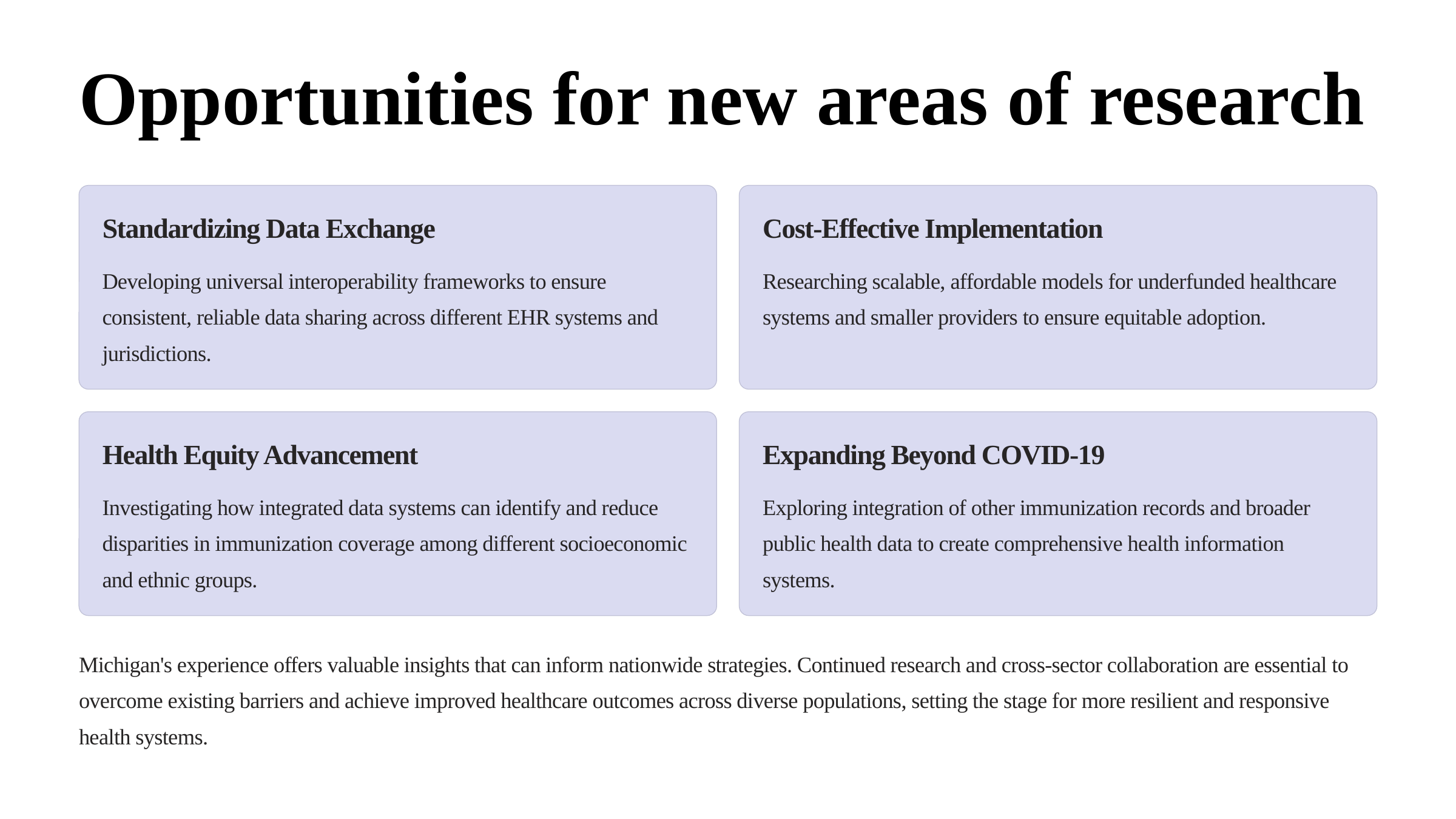

Opportunities for new areas of research

Standardizing Data Exchange
Cost-Effective Implementation
Developing universal interoperability frameworks to ensure consistent, reliable data sharing across different EHR systems and jurisdictions.
Researching scalable, affordable models for underfunded healthcare systems and smaller providers to ensure equitable adoption.

Health Equity Advancement
Expanding Beyond COVID-19
Investigating how integrated data systems can identify and reduce disparities in immunization coverage among different socioeconomic and ethnic groups.
Exploring integration of other immunization records and broader public health data to create comprehensive health information systems.
Michigan's experience offers valuable insights that can inform nationwide strategies. Continued research and cross-sector collaboration are essential to overcome existing barriers and achieve improved healthcare outcomes across diverse populations, setting the stage for more resilient and responsive health systems.